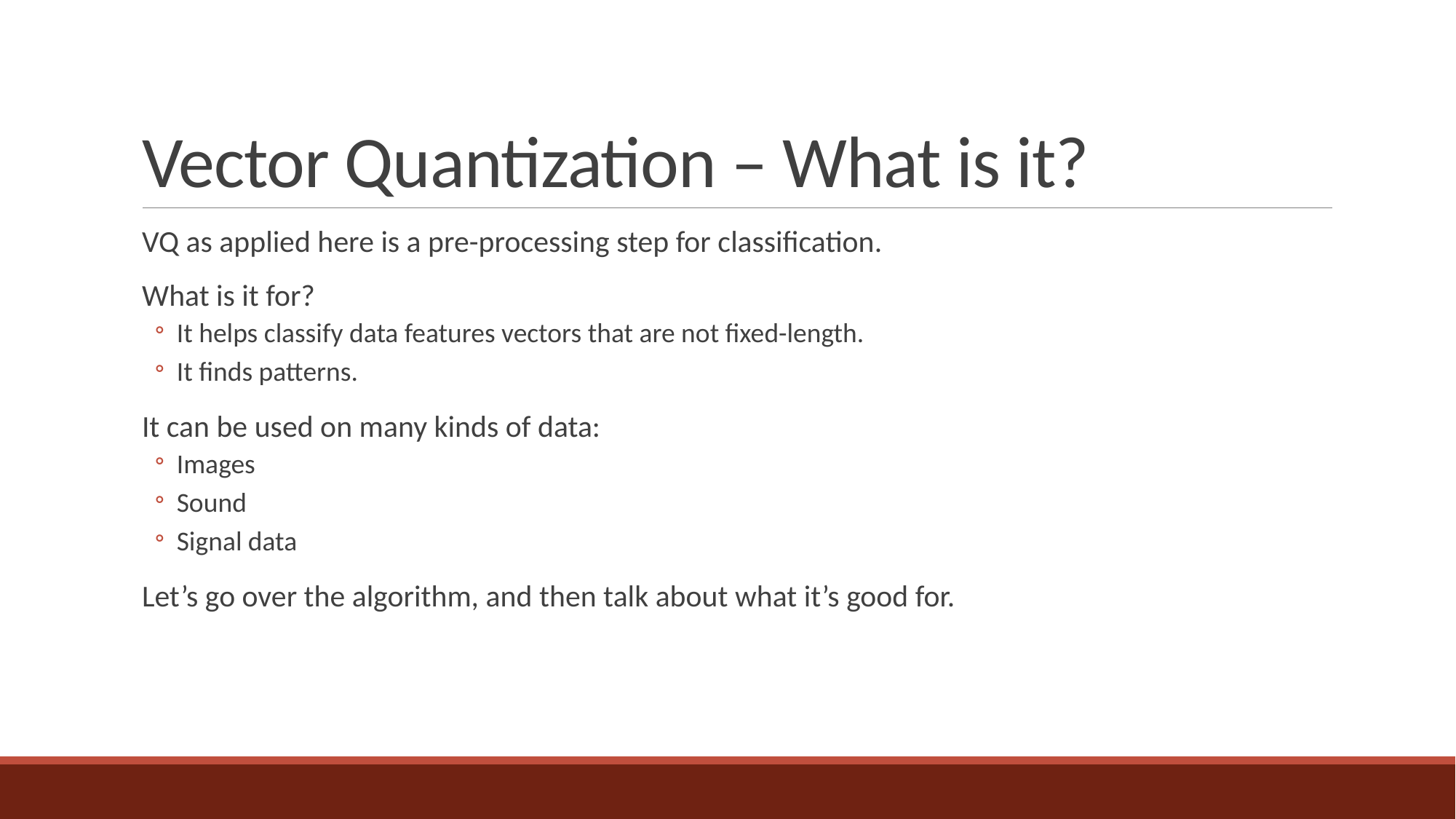

# Vector Quantization – What is it?
VQ as applied here is a pre-processing step for classification.
What is it for?
It helps classify data features vectors that are not fixed-length.
It finds patterns.
It can be used on many kinds of data:
Images
Sound
Signal data
Let’s go over the algorithm, and then talk about what it’s good for.